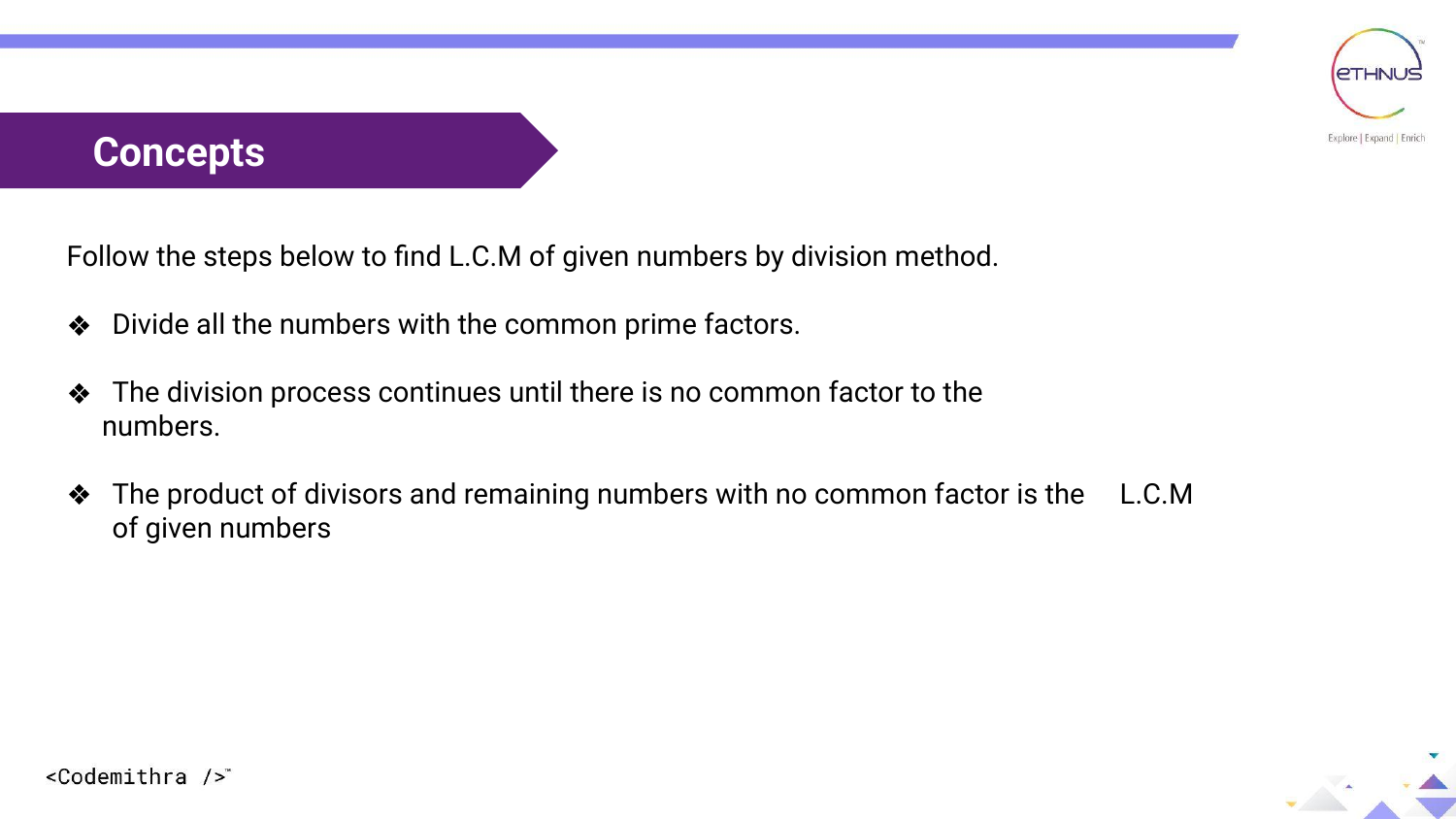

Concepts
Follow the steps below to find L.C.M of given numbers by division method.

Divide all the numbers with the common prime factors.

The division process continues until there is no common factor to the
     numbers.

The product of divisors and remaining numbers with no common factor is the     L.C.M of given numbers